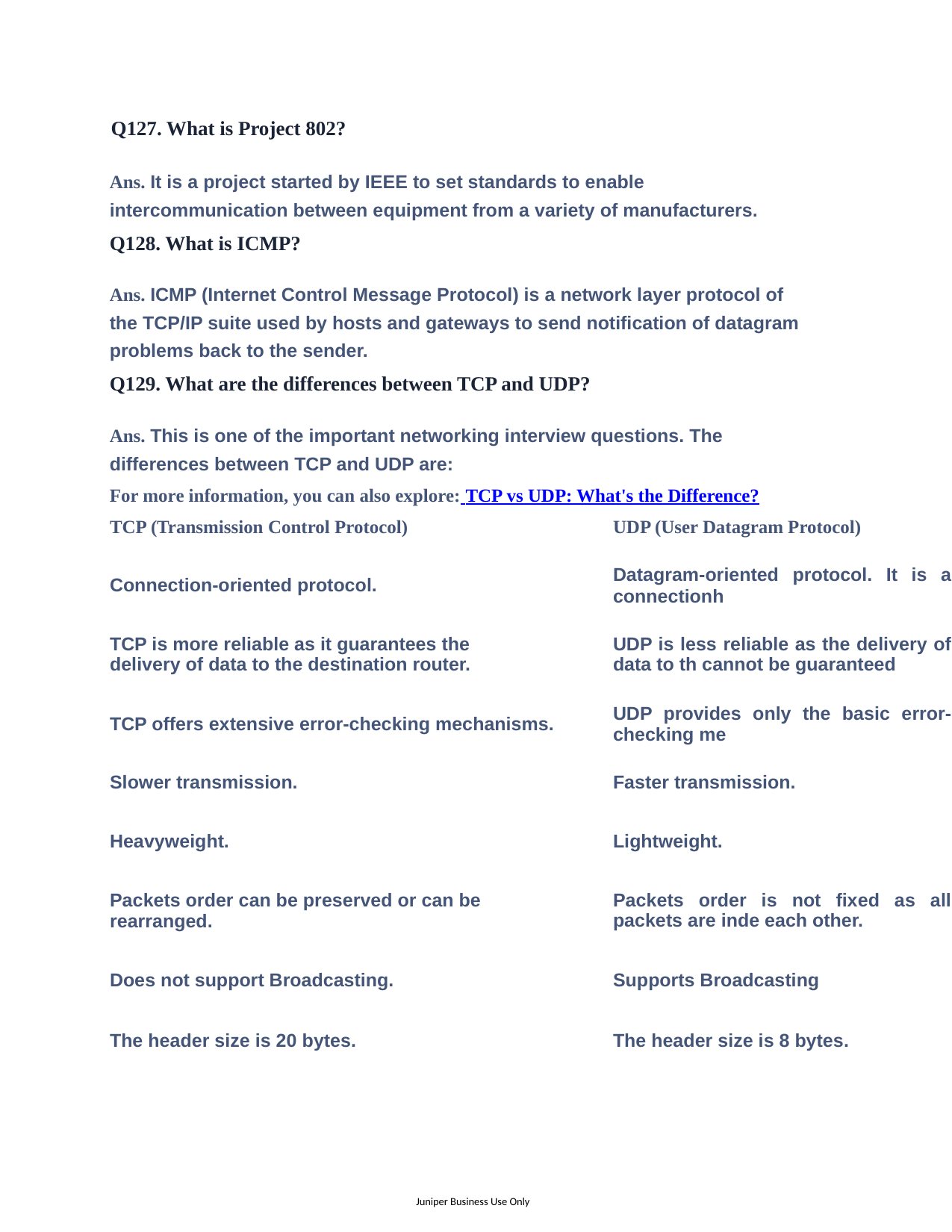

Q127. What is Project 802?
Ans. It is a project started by IEEE to set standards to enable intercommunication between equipment from a variety of manufacturers.
Q128. What is ICMP?
Ans. ICMP (Internet Control Message Protocol) is a network layer protocol of the TCP/IP suite used by hosts and gateways to send notification of datagram problems back to the sender.
Q129. What are the differences between TCP and UDP?
Ans. This is one of the important networking interview questions. The differences between TCP and UDP are:
For more information, you can also explore: TCP vs UDP: What's the Difference?
| TCP (Transmission Control Protocol) | UDP (User Datagram Protocol) |
| --- | --- |
| Connection-oriented protocol. | Datagram-oriented protocol. It is a connectionh |
| TCP is more reliable as it guarantees the delivery of data to the destination router. | UDP is less reliable as the delivery of data to th cannot be guaranteed |
| TCP offers extensive error-checking mechanisms. | UDP provides only the basic error-checking me |
| Slower transmission. | Faster transmission. |
| Heavyweight. | Lightweight. |
| Packets order can be preserved or can be rearranged. | Packets order is not fixed as all packets are inde each other. |
| Does not support Broadcasting. | Supports Broadcasting |
| The header size is 20 bytes. | The header size is 8 bytes. |
Juniper Business Use Only